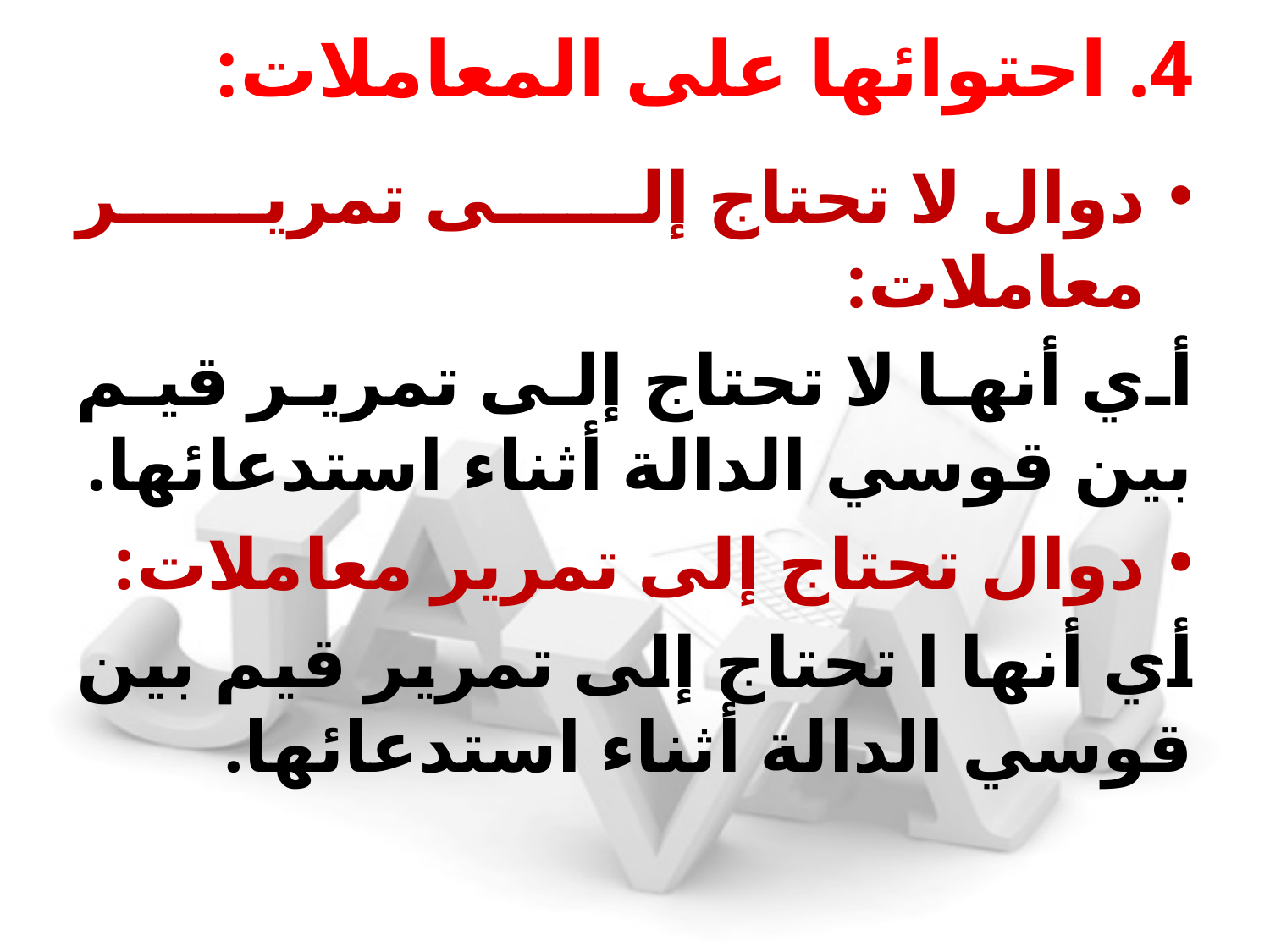

# 4. احتوائها على المعاملات:
دوال لا تحتاج إلى تمرير معاملات:
	أي أنها لا تحتاج إلى تمرير قيم بين قوسي الدالة أثناء استدعائها.
دوال تحتاج إلى تمرير معاملات:
	أي أنها ا تحتاج إلى تمرير قيم بين قوسي الدالة أثناء استدعائها.